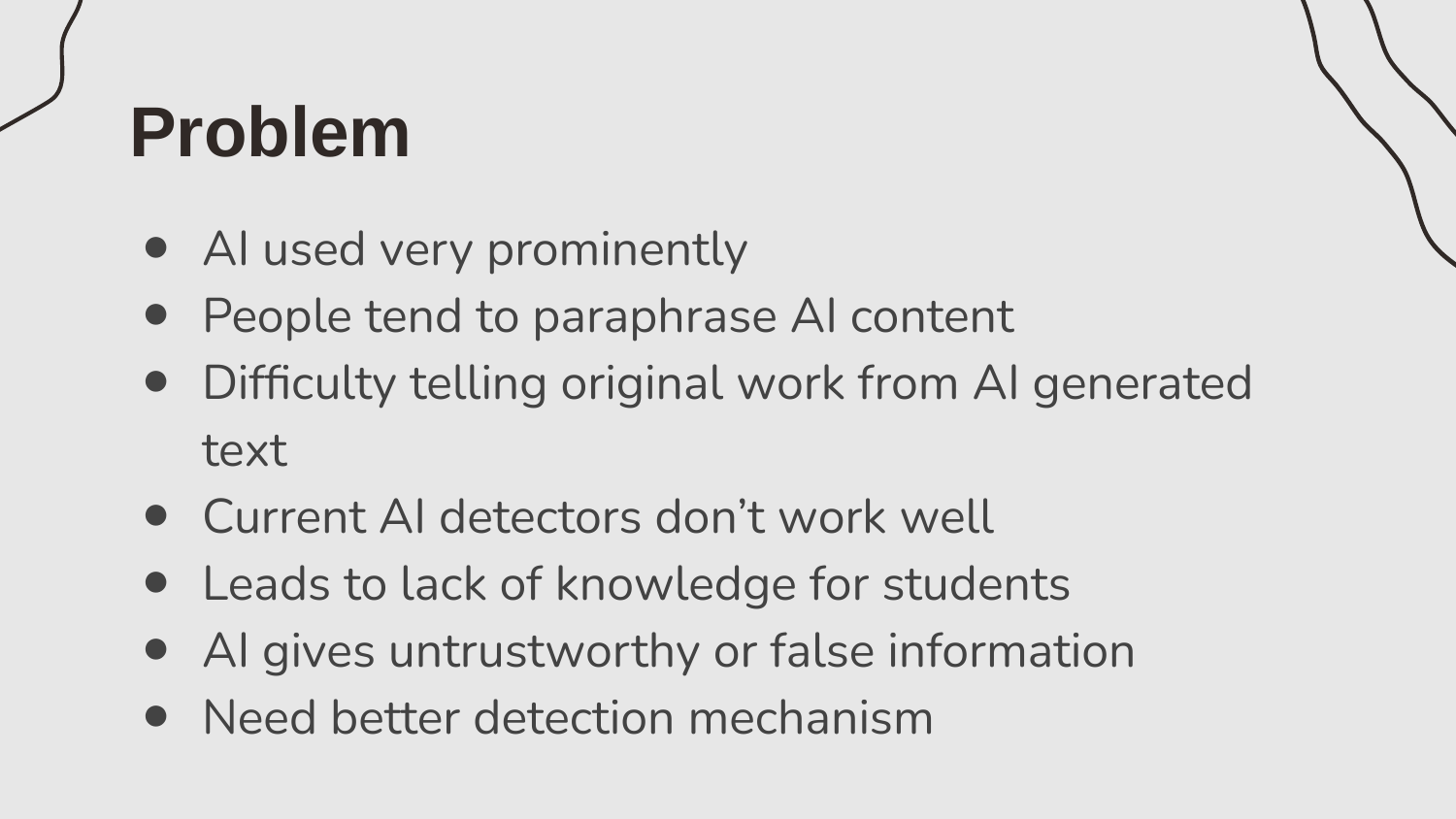

# Problem
AI used very prominently
People tend to paraphrase AI content
Difficulty telling original work from AI generated text
Current AI detectors don’t work well
Leads to lack of knowledge for students
AI gives untrustworthy or false information
Need better detection mechanism